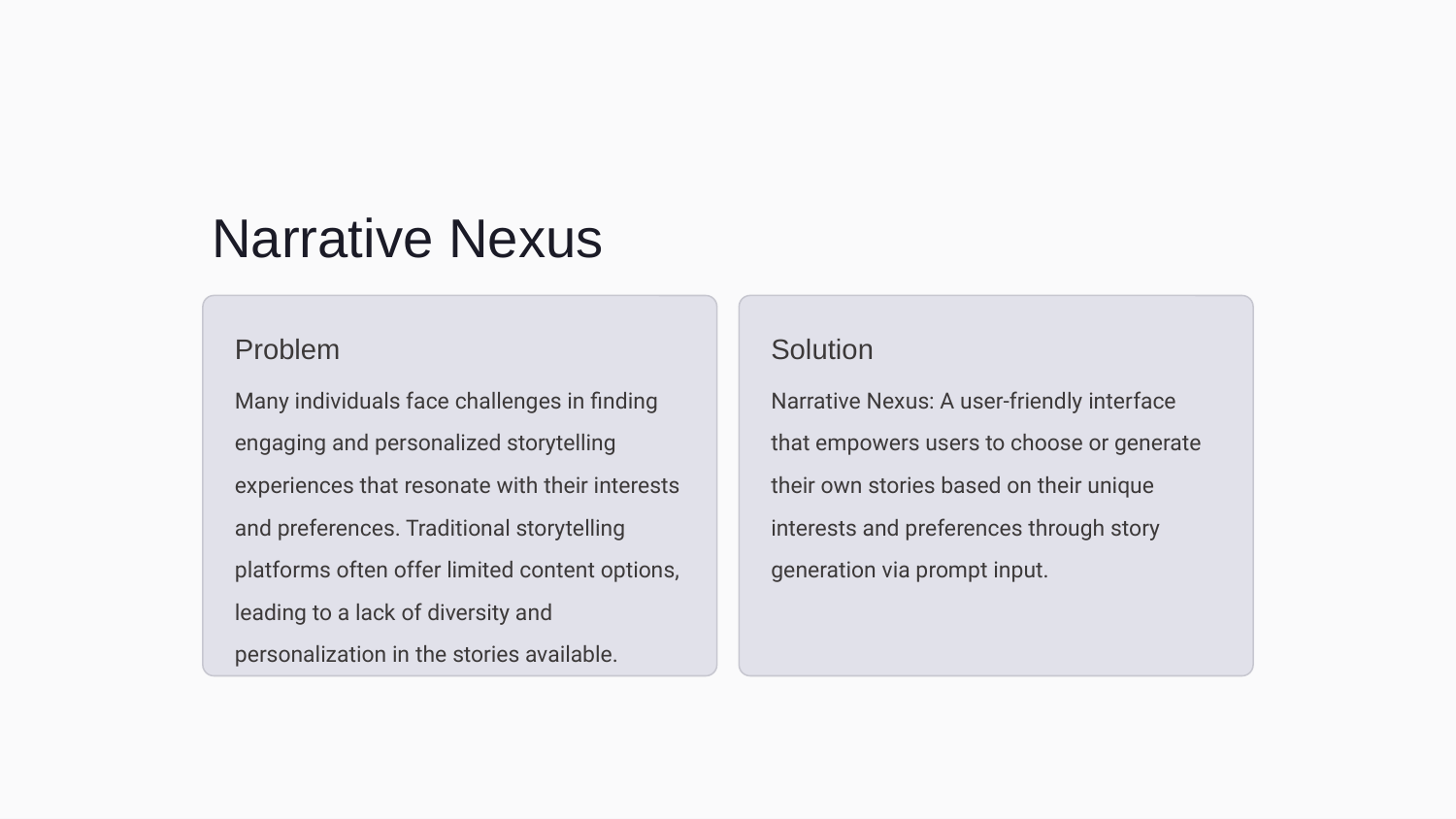

Narrative Nexus

Problem
Solution
Many individuals face challenges in finding engaging and personalized storytelling experiences that resonate with their interests and preferences. Traditional storytelling platforms often offer limited content options, leading to a lack of diversity and personalization in the stories available.
Narrative Nexus: A user-friendly interface that empowers users to choose or generate their own stories based on their unique interests and preferences through story generation via prompt input.